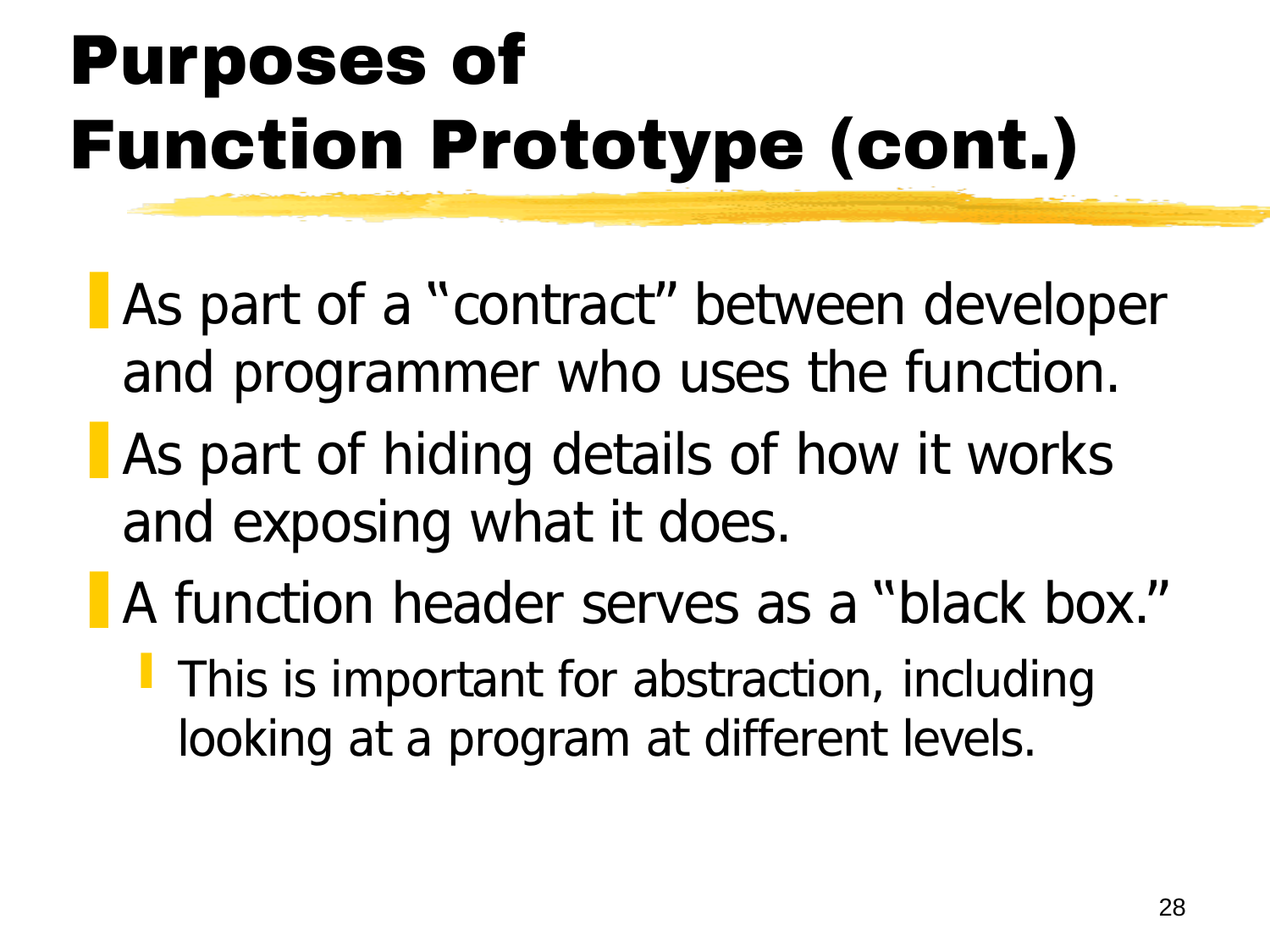

Functions in C and C++
CS-2303, C-Term 2017
# Purposes of Function Prototype (cont.)
As part of a “contract” between developer and programmer who uses the function.
As part of hiding details of how it works and exposing what it does.
A function header serves as a “black box.”
This is important for abstraction, including looking at a program at different levels.
28